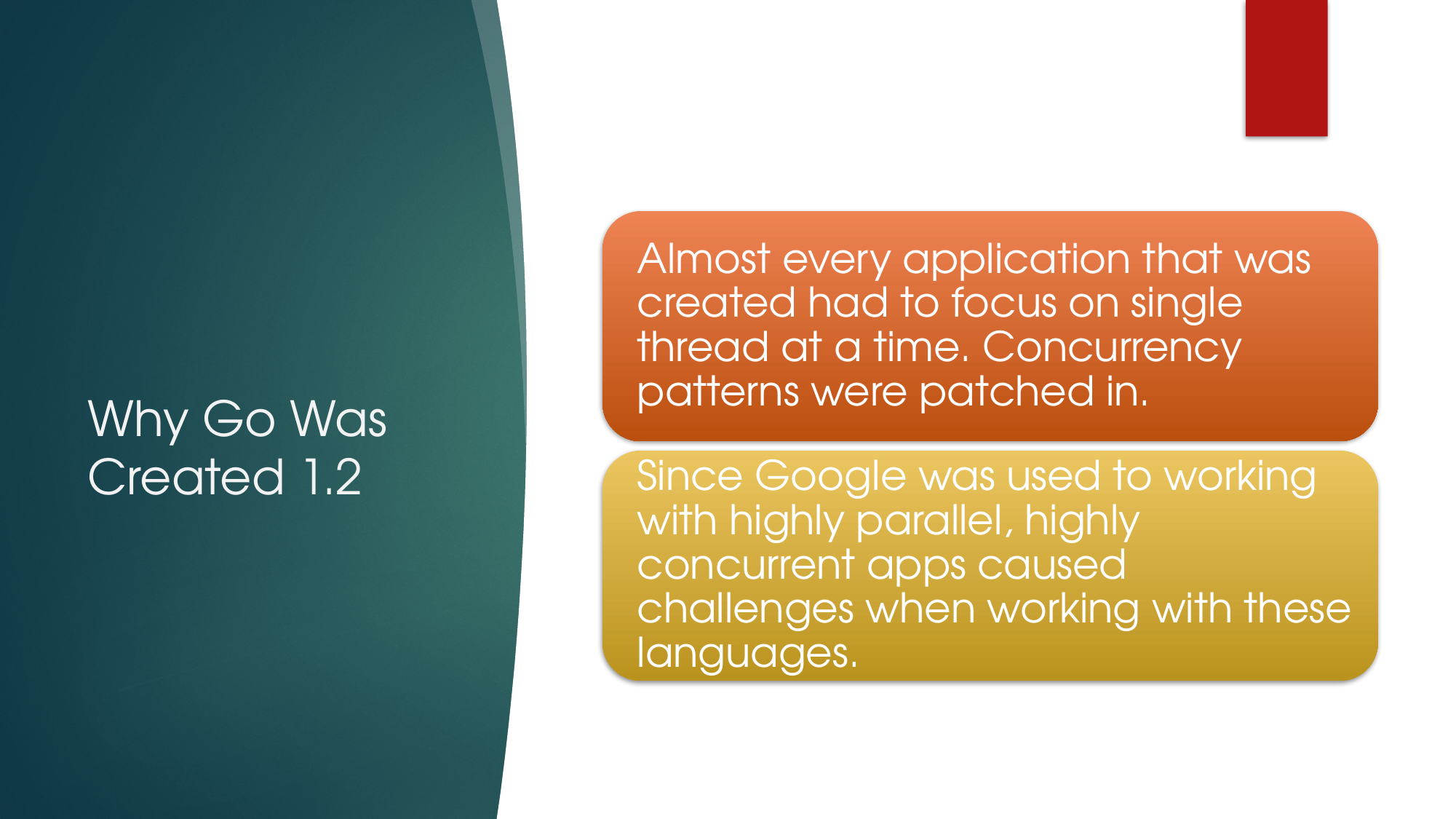

# Why Go Was Created 1.2
Almost every application that was created had to focus on single thread at a time. Concurrency patterns were patched in.
Since Google was used to working with highly parallel, highly concurrent apps caused challenges when working with these languages.